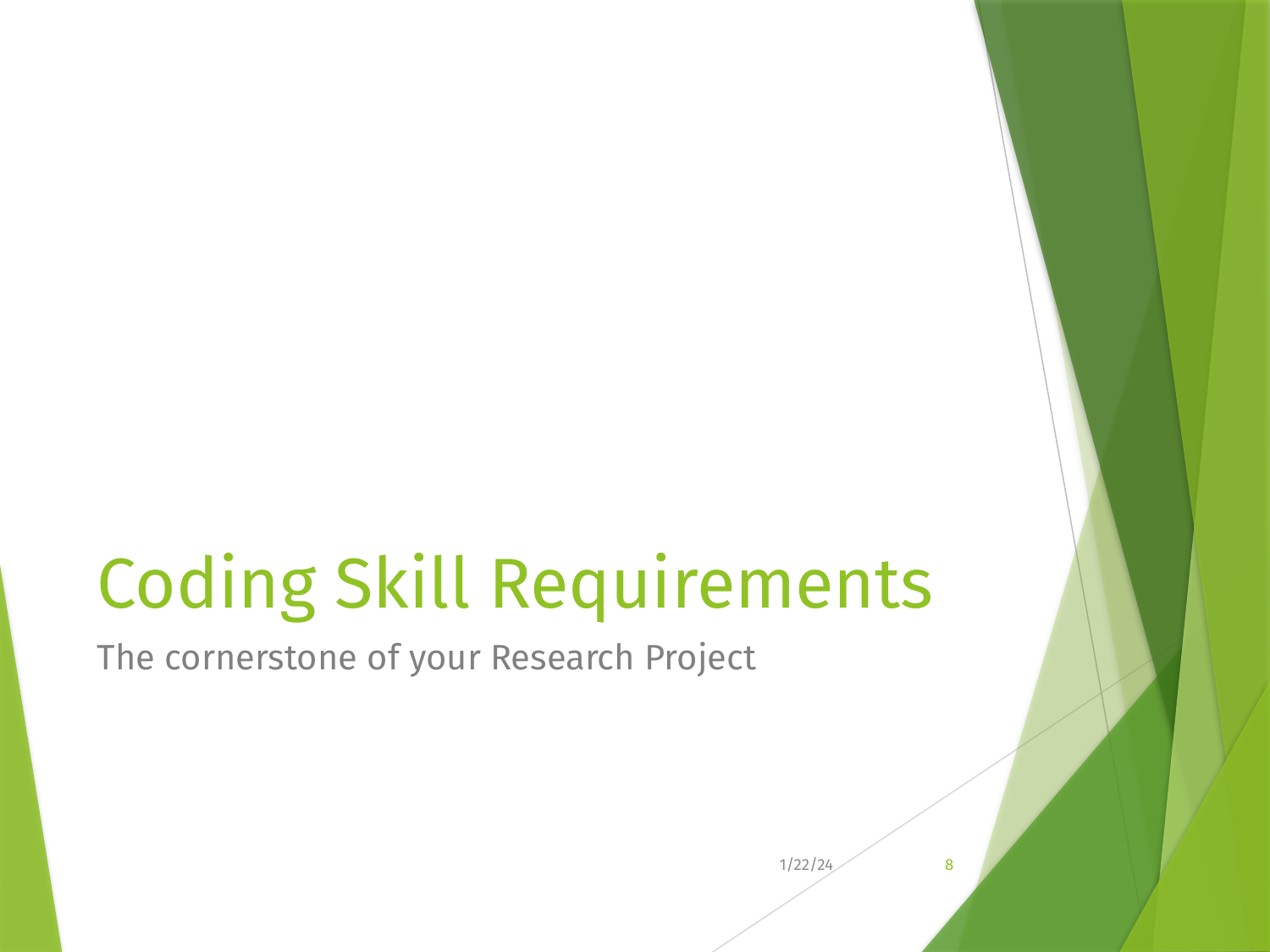

# Coding Skill Requirements
The cornerstone of your Research Project
1/22/24
8